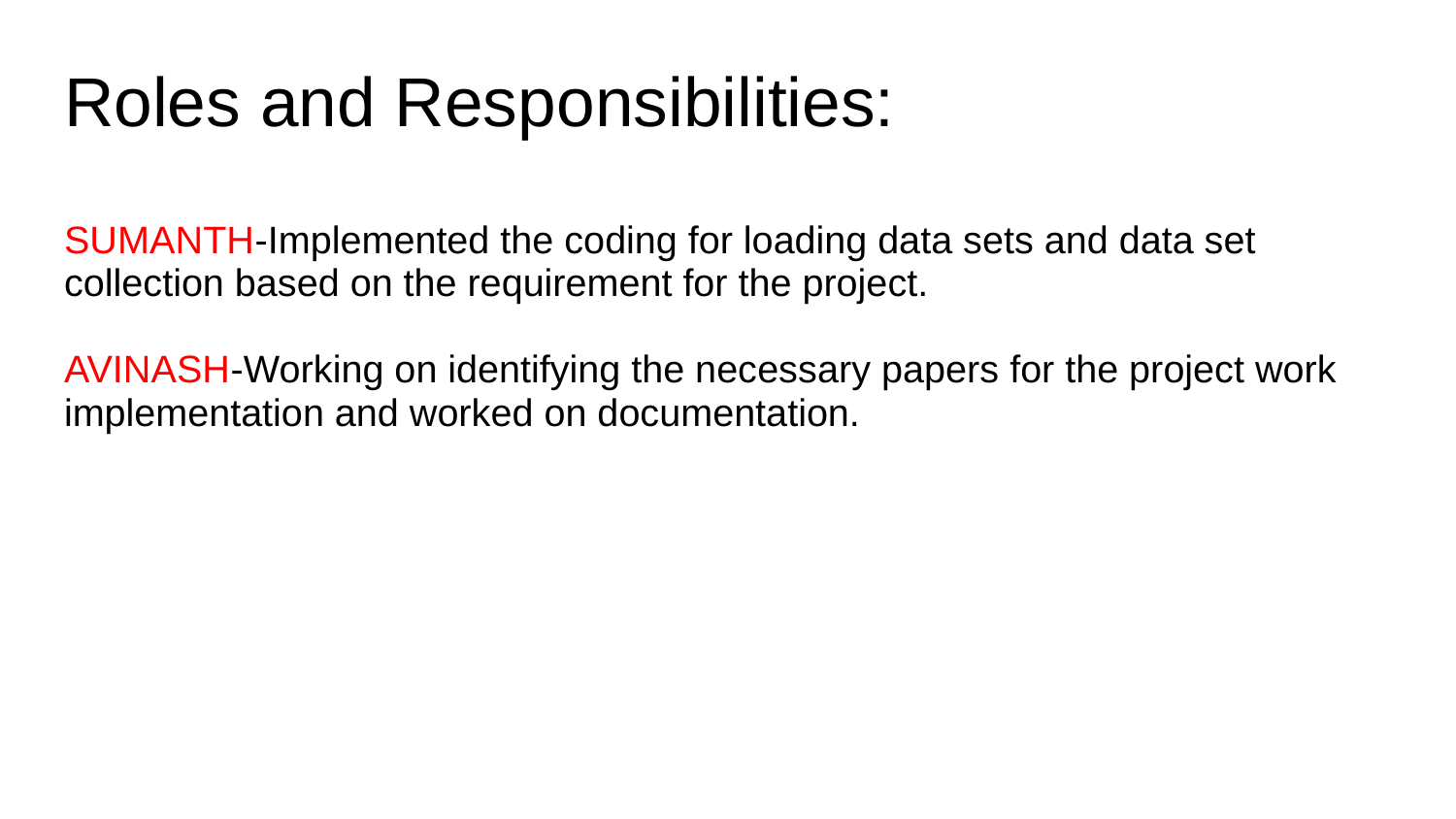

# Roles and Responsibilities: SUMANTH-Implemented the coding for loading data sets and data set collection based on the requirement for the project. AVINASH-Working on identifying the necessary papers for the project work implementation and worked on documentation.